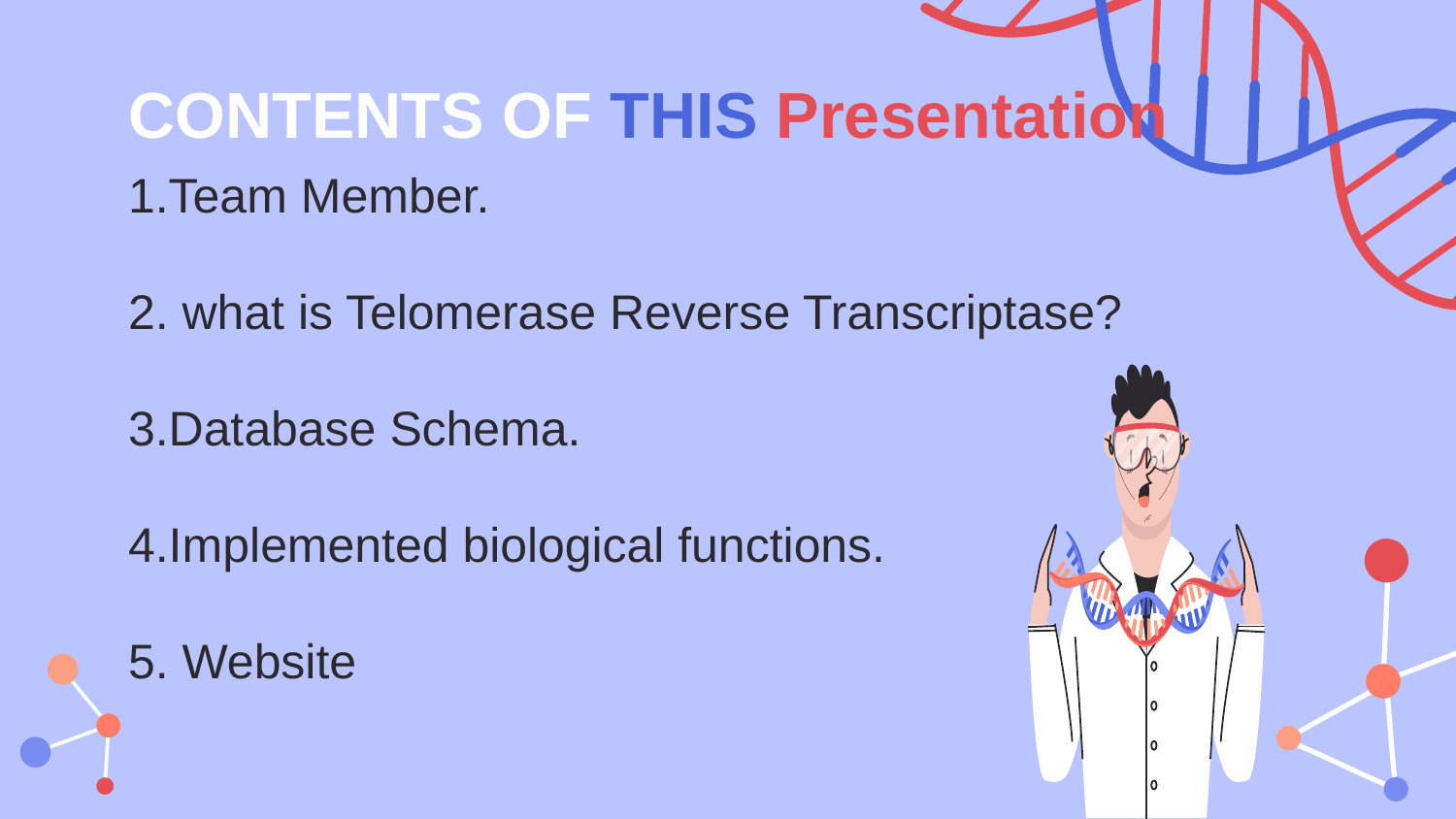

# CONTENTS OF THIS Presentation
1.Team Member.

2. what is Telomerase Reverse Transcriptase?

3.Database Schema.

4.Implemented biological functions.

5. Website